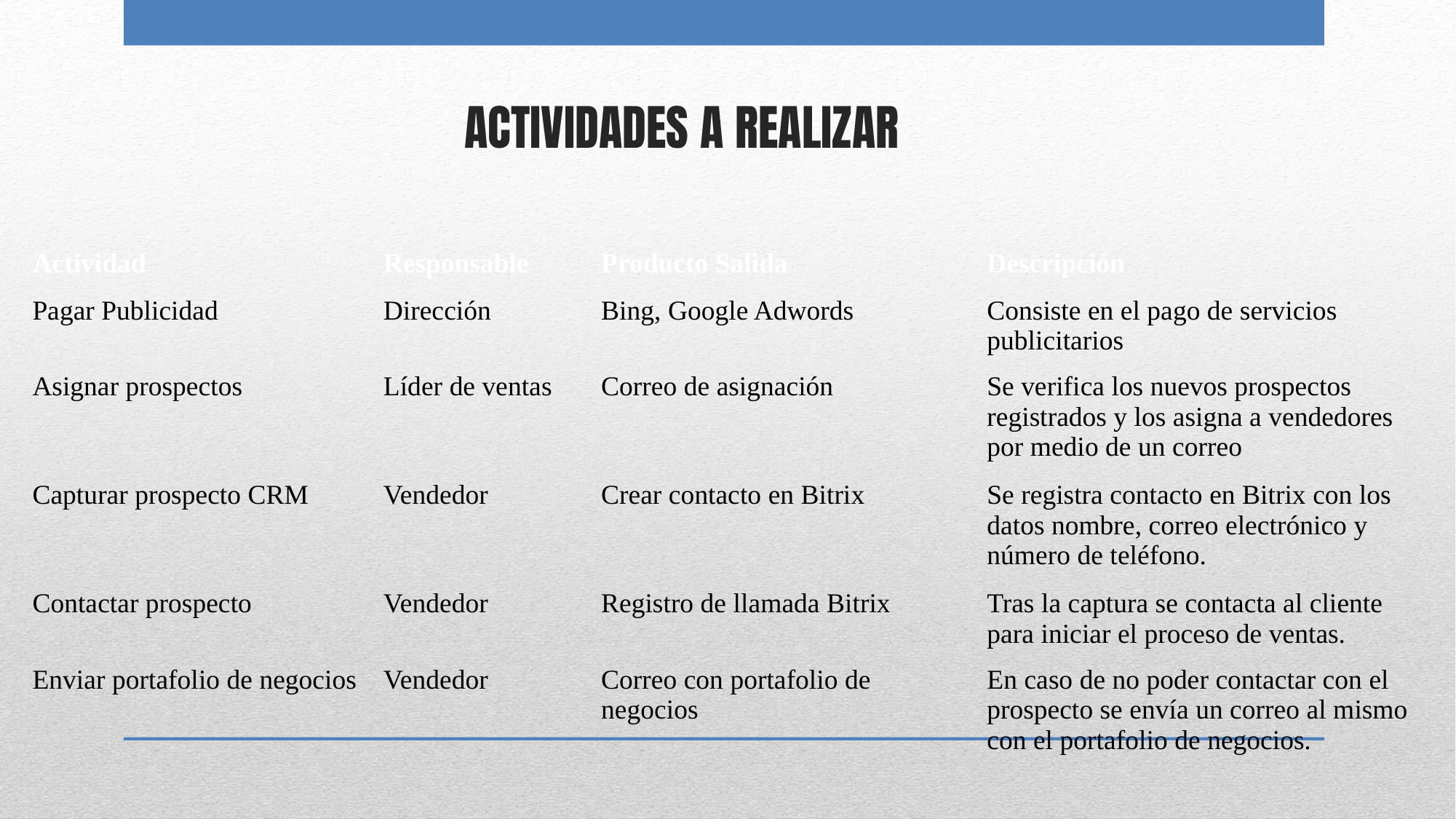

Actividades a Realizar
| Actividad | Responsable | Producto Salida | Descripción |
| --- | --- | --- | --- |
| Pagar Publicidad | Dirección | Bing, Google Adwords | Consiste en el pago de servicios publicitarios |
| Asignar prospectos | Líder de ventas | Correo de asignación | Se verifica los nuevos prospectos registrados y los asigna a vendedores por medio de un correo |
| Capturar prospecto CRM | Vendedor | Crear contacto en Bitrix | Se registra contacto en Bitrix con los datos nombre, correo electrónico y número de teléfono. |
| Contactar prospecto | Vendedor | Registro de llamada Bitrix | Tras la captura se contacta al cliente para iniciar el proceso de ventas. |
| Enviar portafolio de negocios | Vendedor | Correo con portafolio de negocios | En caso de no poder contactar con el prospecto se envía un correo al mismo con el portafolio de negocios. |